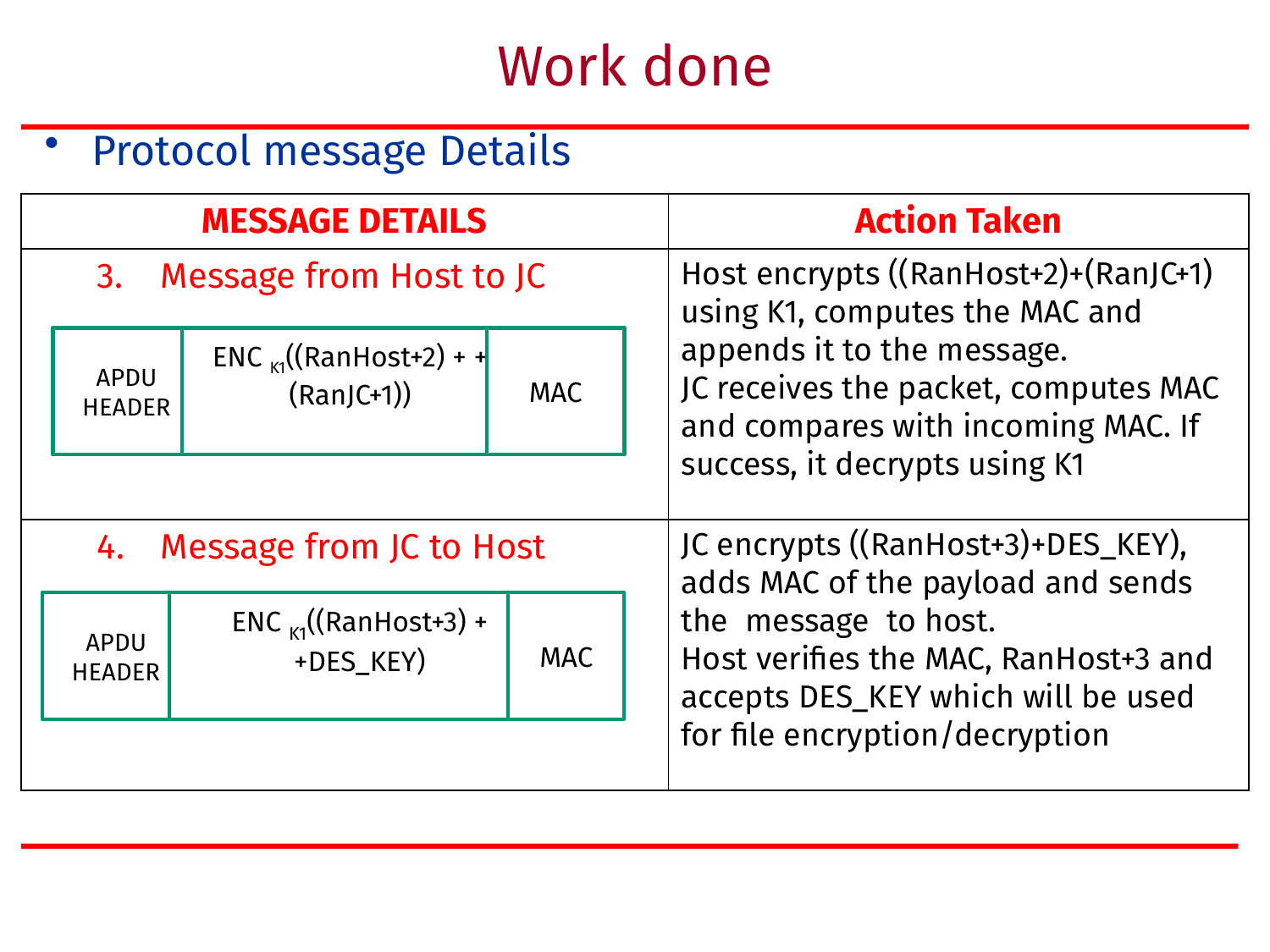

# Work done
Protocol message Details

| MESSAGE DETAILS | Action Taken |
| --- | --- |
| Message from Host to JC | Host encrypts ((RanHost+2)+(RanJC+1) using K1, computes the MAC and appends it to the message. JC receives the packet, computes MAC and compares with incoming MAC. If success, it decrypts using K1 |
| Message from JC to Host | JC encrypts ((RanHost+3)+DES\_KEY), adds MAC of the payload and sends the message to host. Host verifies the MAC, RanHost+3 and accepts DES\_KEY which will be used for file encryption/decryption |
ENC K1((RanHost+2) + +(RanJC+1))

APDU HEADER
MAC
APDU HEADER
ENC K1((RanHost+3) + +DES_KEY)

MAC